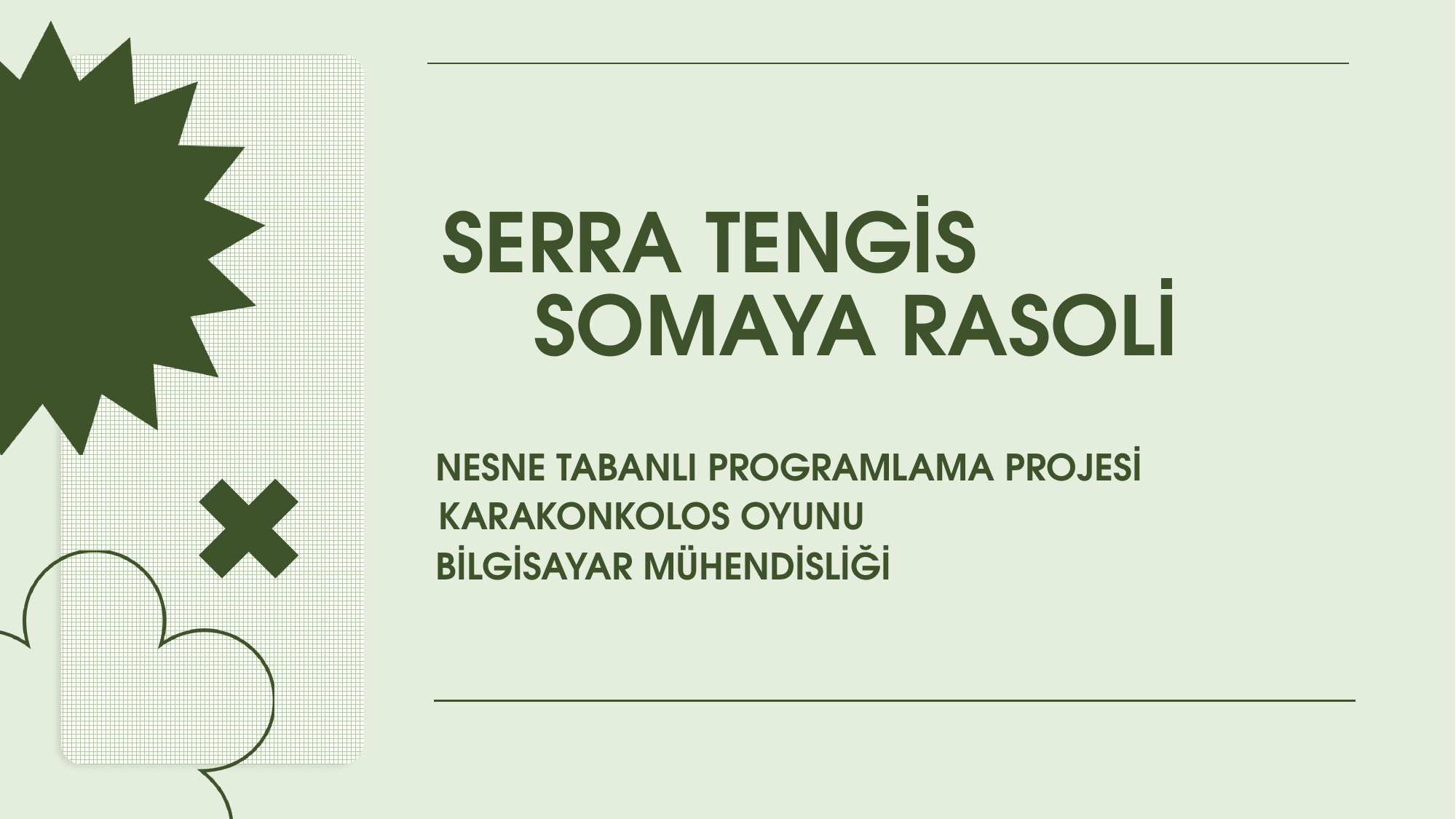

# SERRA TENGİS SOMAYA RASOLİ
NESNE TABANLI PROGRAMLAMA PROJESİ

KARAKONKOLOS OYUNU
BİLGİSAYAR MÜHENDİSLİĞİ